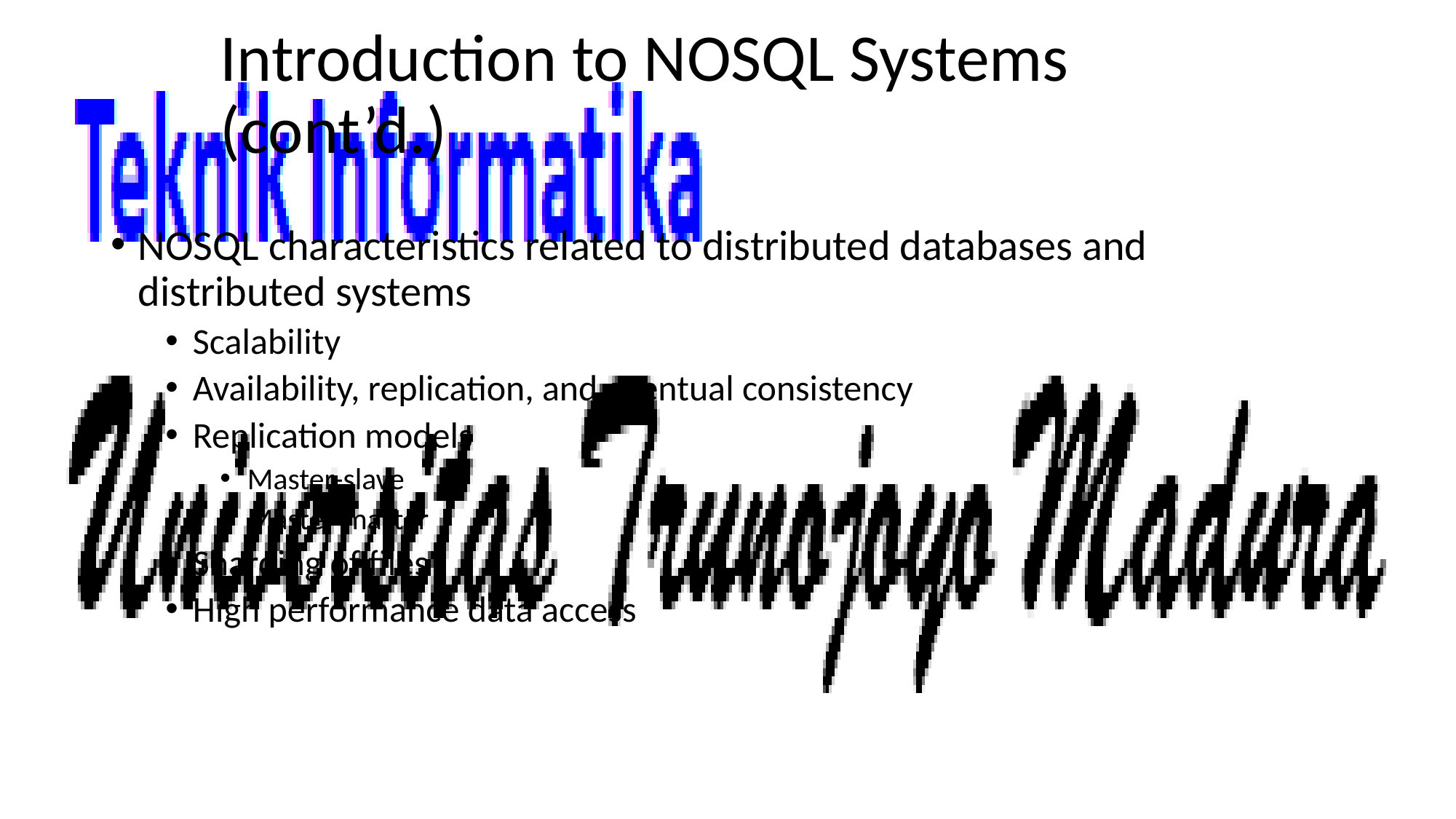

# Introduction to NOSQL Systems (cont’d.)
NOSQL characteristics related to distributed databases and distributed systems
Scalability
Availability, replication, and eventual consistency
Replication models
Master-slave
Master-master
Sharding of files
High performance data access